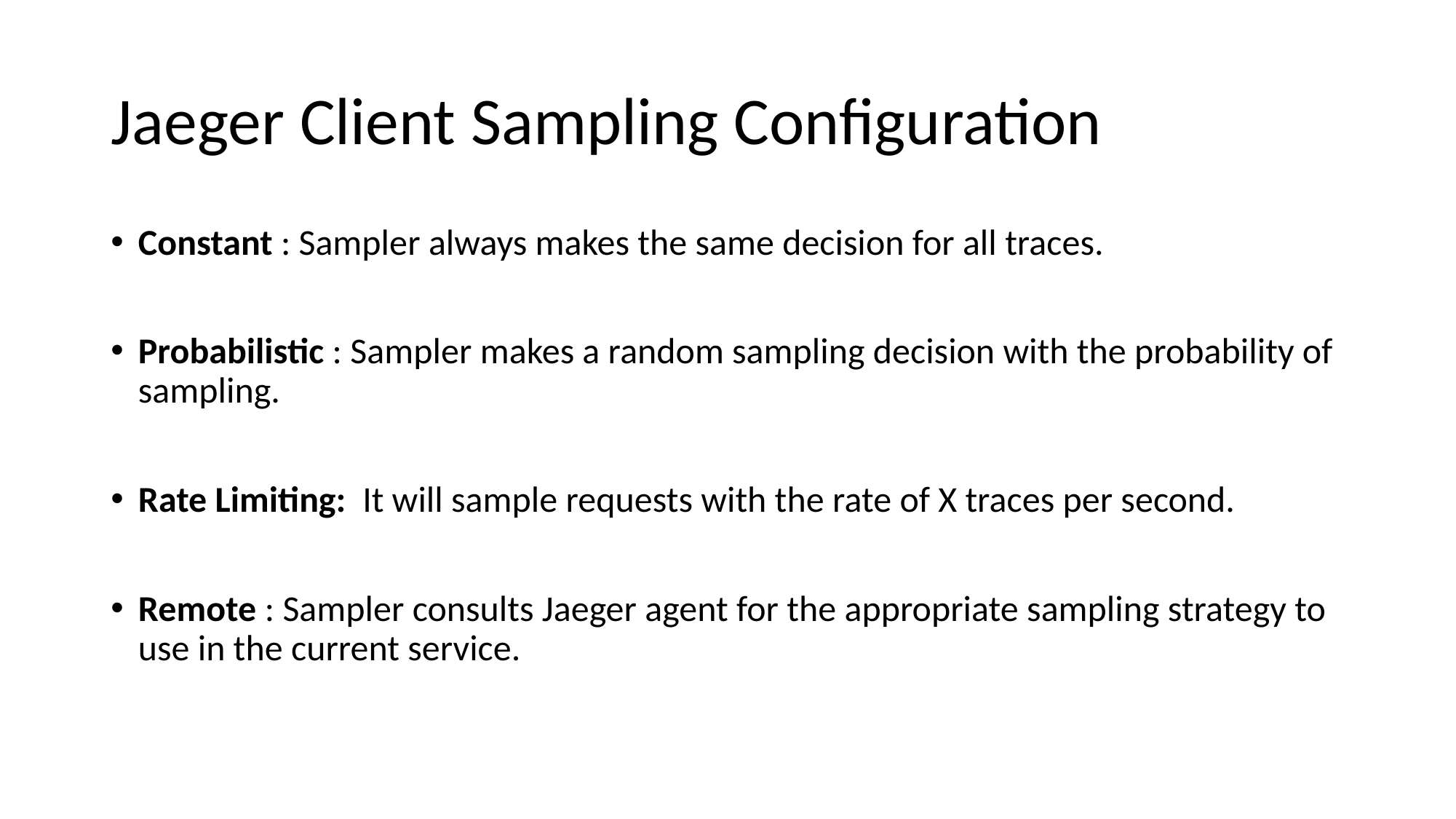

# Jaeger Client Sampling Configuration
Constant : Sampler always makes the same decision for all traces.

Probabilistic : Sampler makes a random sampling decision with the probability of sampling.

Rate Limiting:  It will sample requests with the rate of X traces per second.

Remote : Sampler consults Jaeger agent for the appropriate sampling strategy to use in the current service.